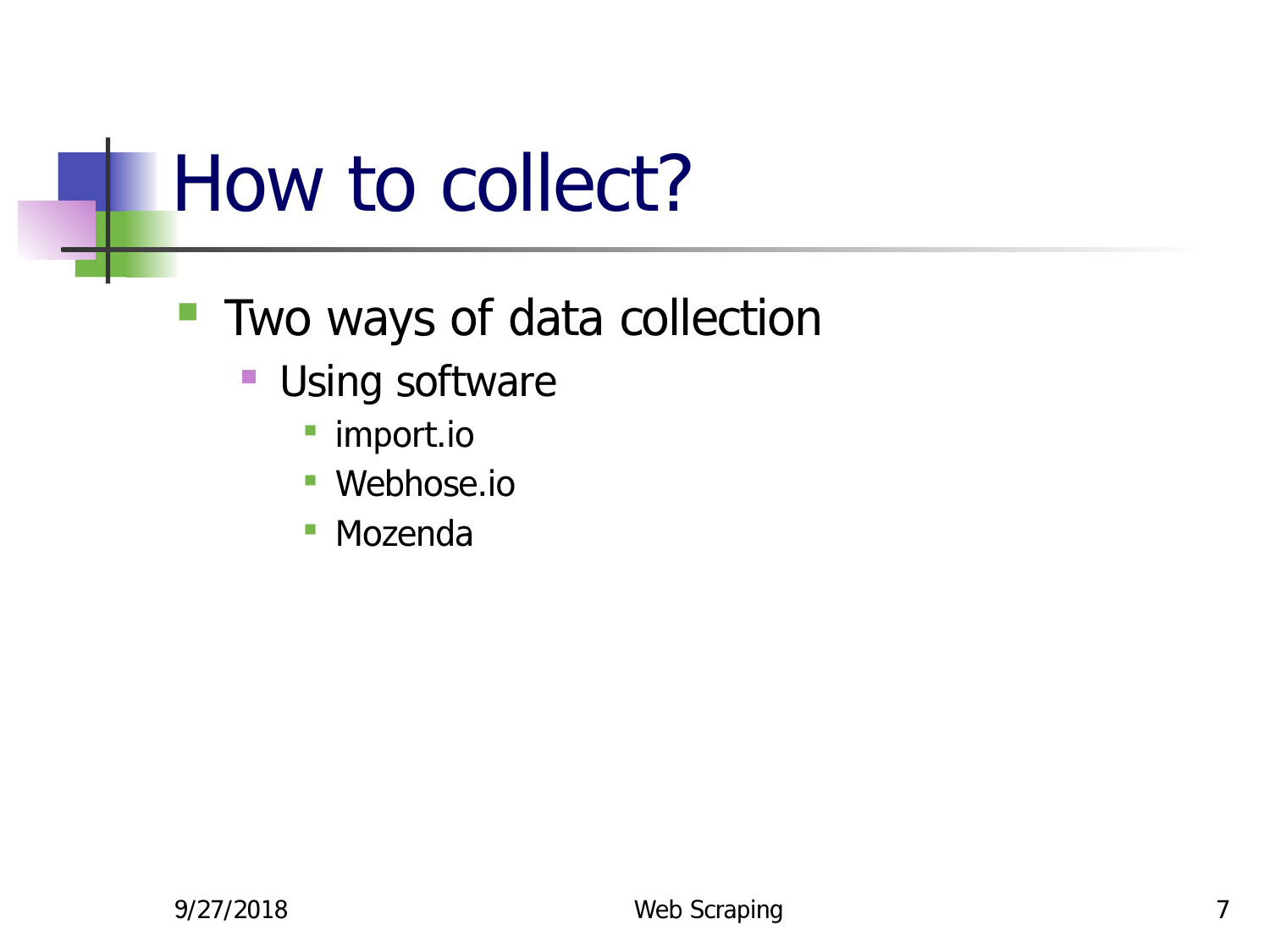

# How to collect?
Two ways of data collection
Using software
import.io
Webhose.io
Mozenda
9/27/2018
Web Scraping
7